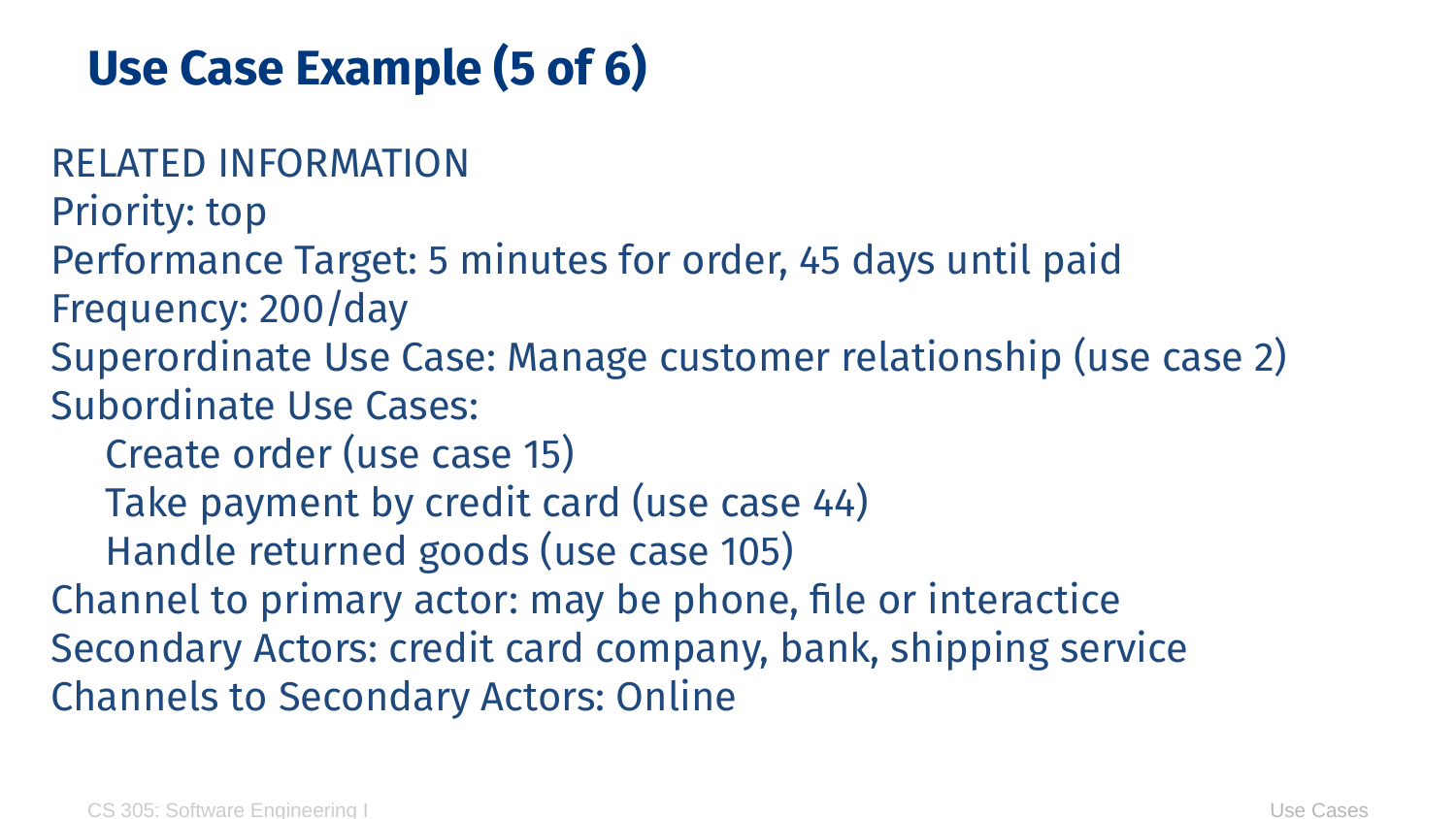

# Use Case Example (5 of 6)
RELATED INFORMATION
Priority: top
Performance Target: 5 minutes for order, 45 days until paid
Frequency: 200/day
Superordinate Use Case: Manage customer relationship (use case 2)
Subordinate Use Cases:
	Create order (use case 15)
	Take payment by credit card (use case 44)
	Handle returned goods (use case 105)
Channel to primary actor: may be phone, file or interactice
Secondary Actors: credit card company, bank, shipping service
Channels to Secondary Actors: Online
CS 305: Software Engineering I
Use Cases